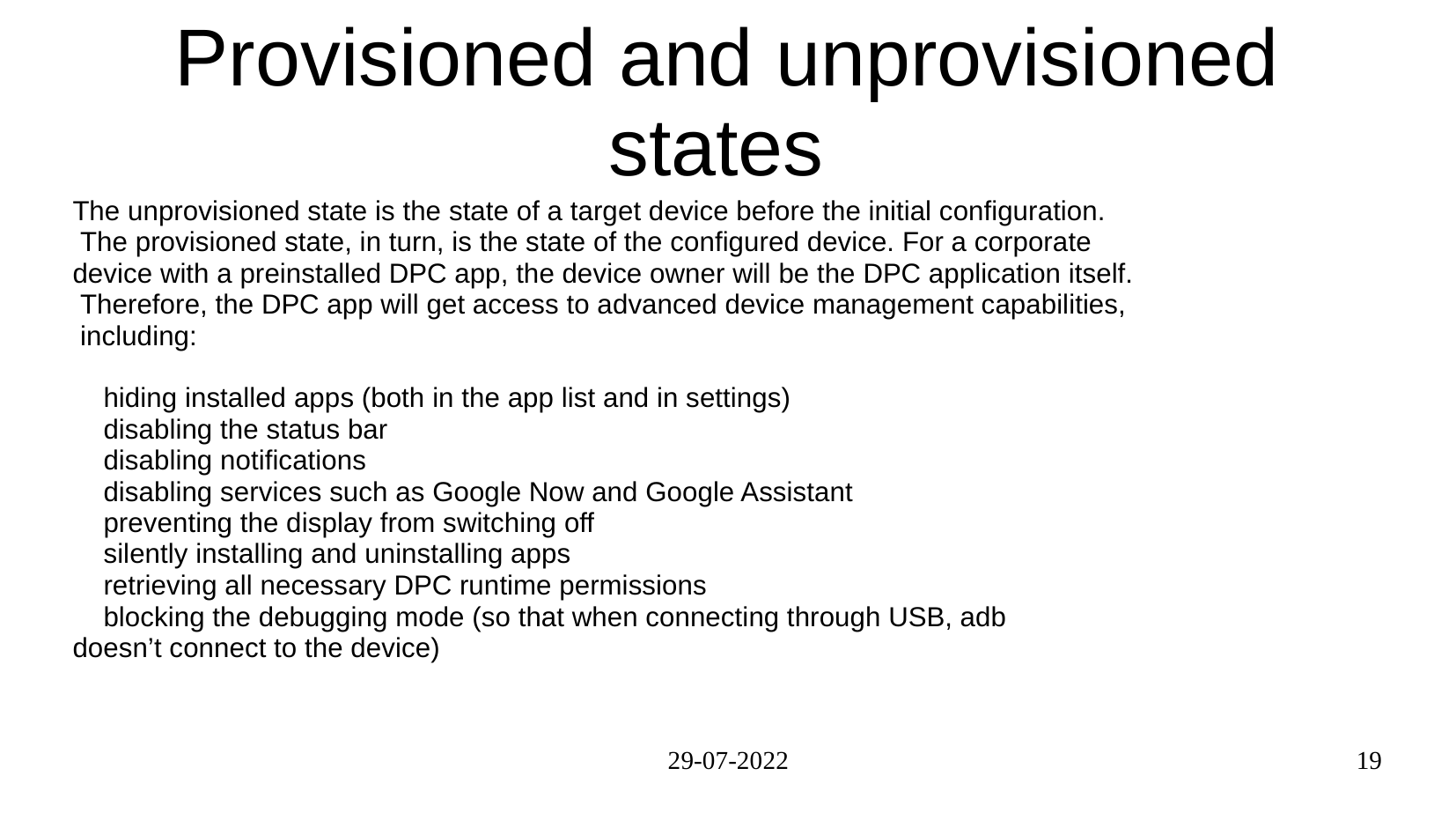

# Provisioned and unprovisioned states

The unprovisioned state is the state of a target device before the initial configuration.
 The provisioned state, in turn, is the state of the configured device. For a corporate
device with a preinstalled DPC app, the device owner will be the DPC application itself.
 Therefore, the DPC app will get access to advanced device management capabilities,
 including:

    hiding installed apps (both in the app list and in settings)
    disabling the status bar
    disabling notifications
    disabling services such as Google Now and Google Assistant
    preventing the display from switching off
    silently installing and uninstalling apps
    retrieving all necessary DPC runtime permissions
    blocking the debugging mode (so that when connecting through USB, adb
doesn’t connect to the device)
29-07-2022
19